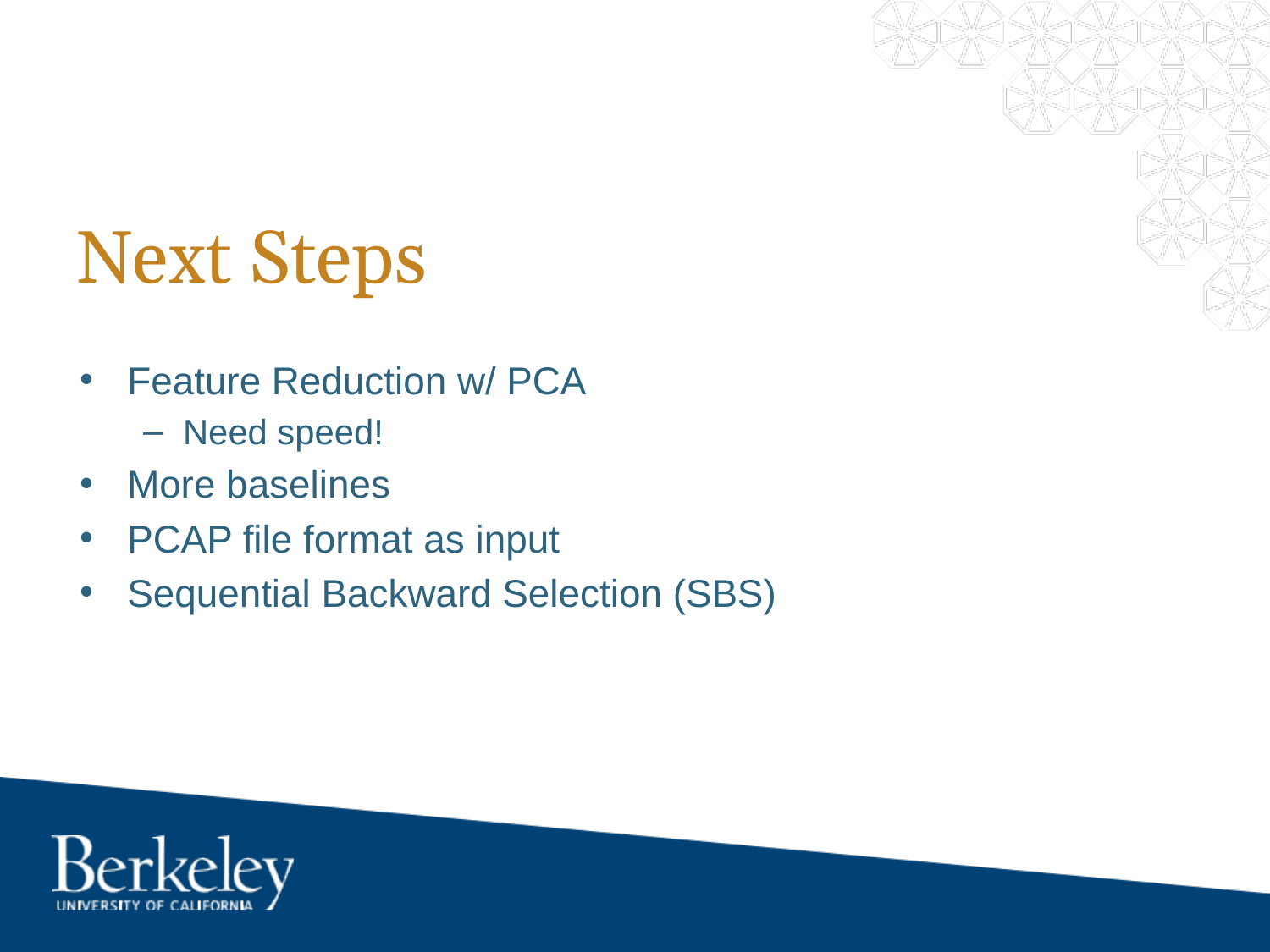

# Next Steps
Feature Reduction w/ PCA
Need speed!
More baselines
PCAP file format as input
Sequential Backward Selection (SBS)